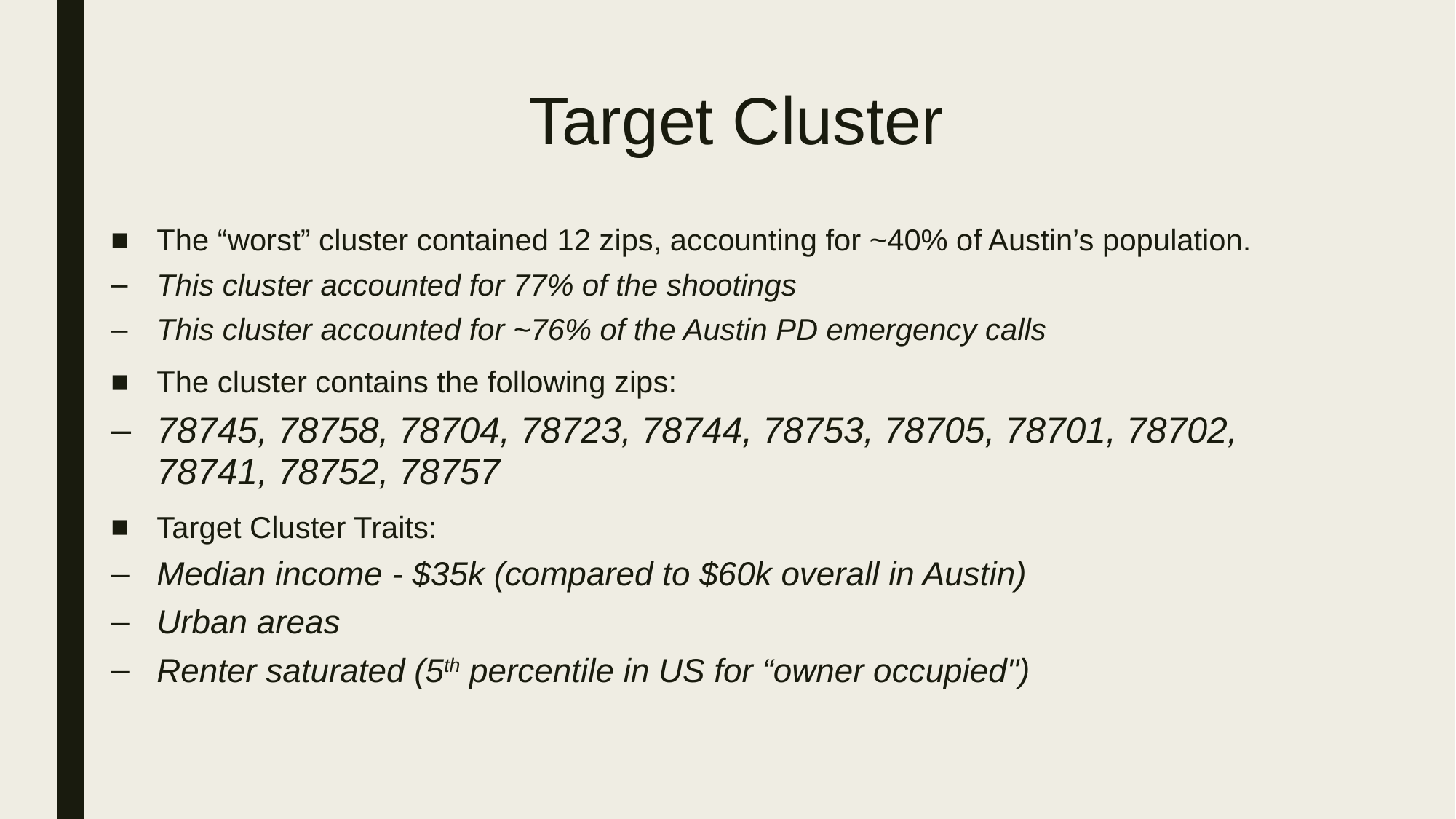

# Target Cluster
The “worst” cluster contained 12 zips, accounting for ~40% of Austin’s population.
This cluster accounted for 77% of the shootings
This cluster accounted for ~76% of the Austin PD emergency calls
The cluster contains the following zips:
78745, 78758, 78704, 78723, 78744, 78753, 78705, 78701, 78702, 78741, 78752, 78757
Target Cluster Traits:
Median income - $35k (compared to $60k overall in Austin)
Urban areas
Renter saturated (5th percentile in US for “owner occupied")